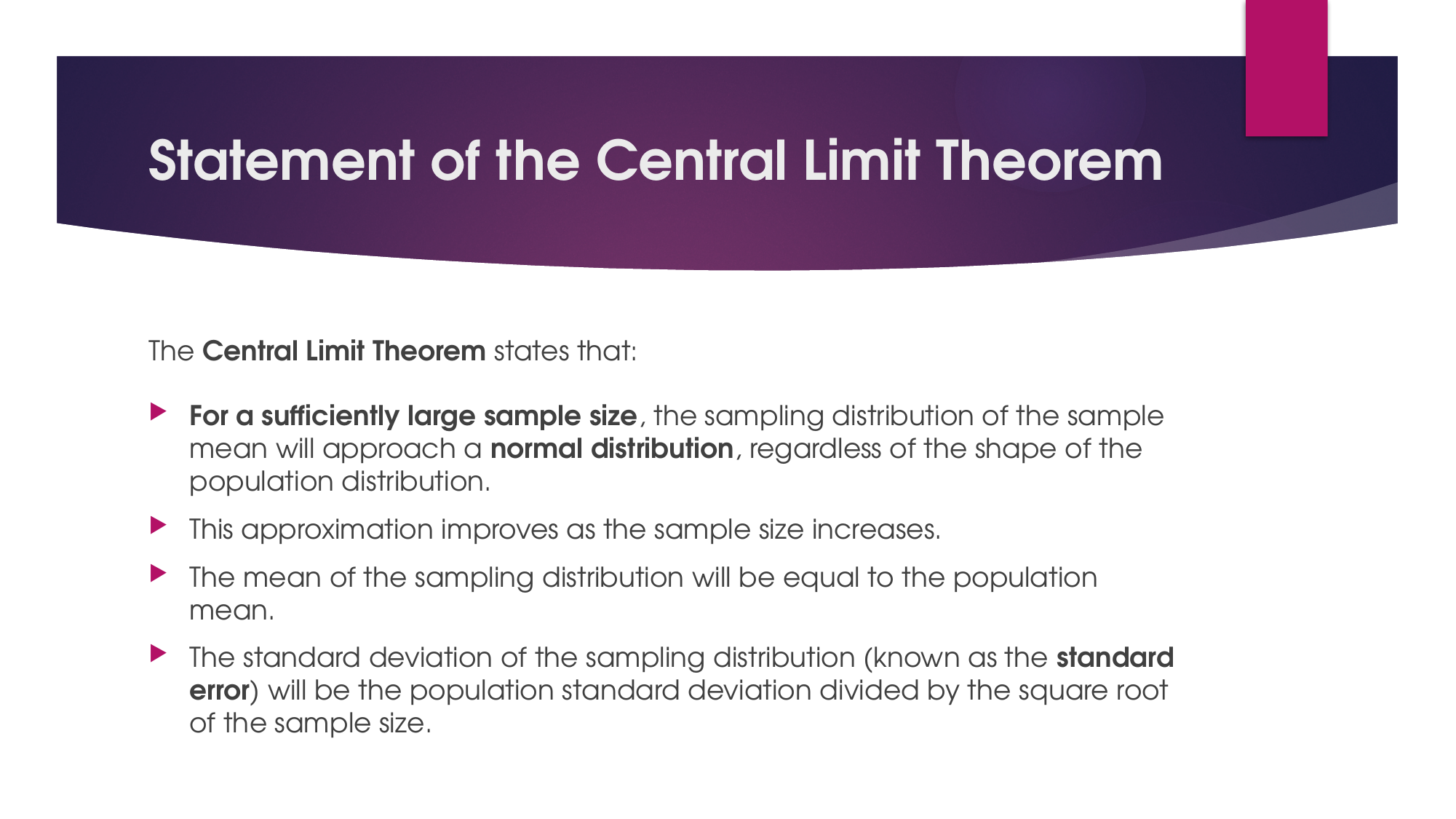

# Statement of the Central Limit Theorem

The Central Limit Theorem states that:

For a sufficiently large sample size, the sampling distribution of the sample mean will approach a normal distribution, regardless of the shape of the population distribution.
This approximation improves as the sample size increases.
The mean of the sampling distribution will be equal to the population mean.
The standard deviation of the sampling distribution (known as the standard error) will be the population standard deviation divided by the square root of the sample size.